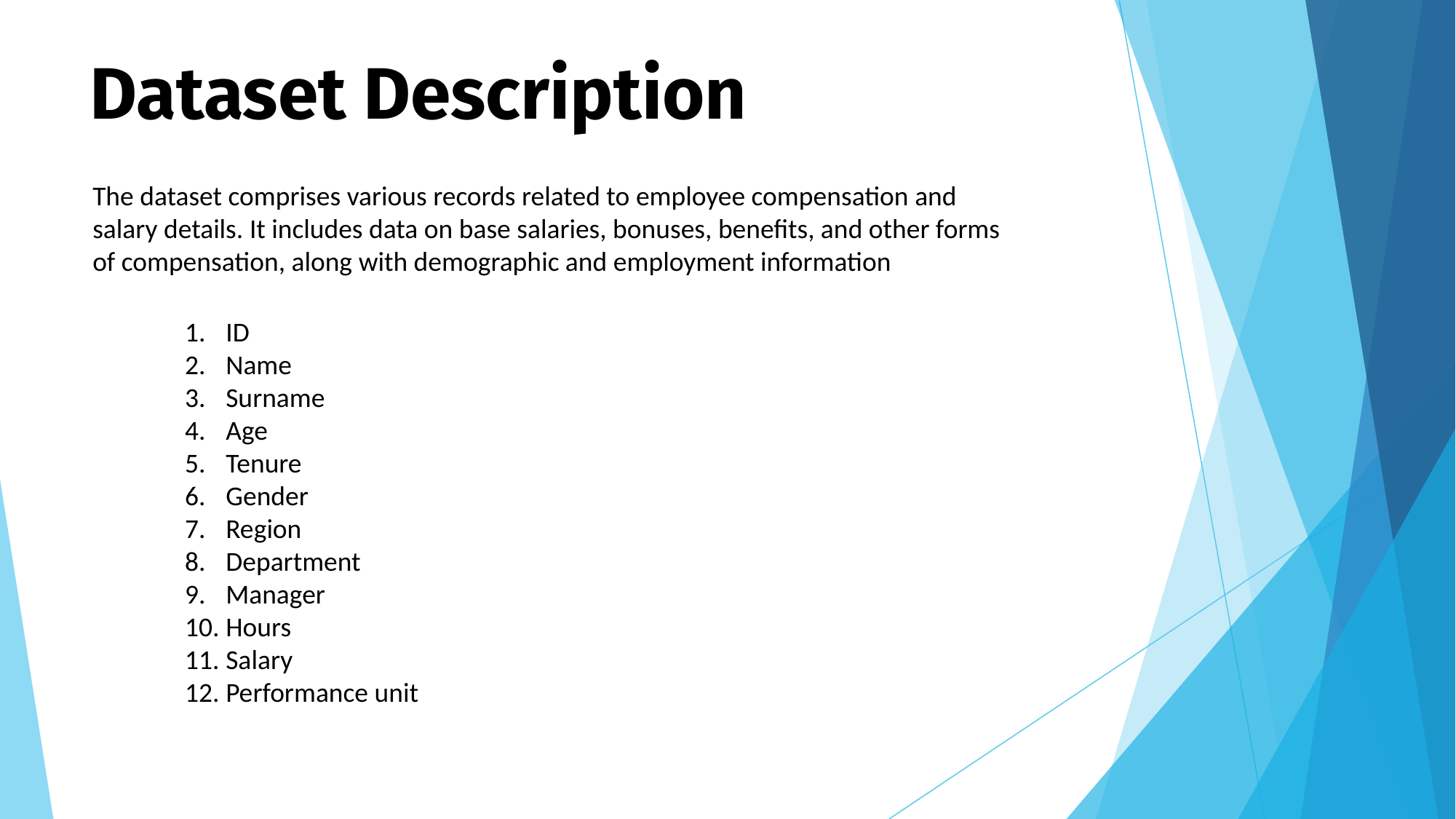

# Dataset Description
The dataset comprises various records related to employee compensation and salary details. It includes data on base salaries, bonuses, benefits, and other forms of compensation, along with demographic and employment information
ID
Name
Surname
Age
Tenure
Gender
Region
Department
Manager
Hours
Salary
Performance unit